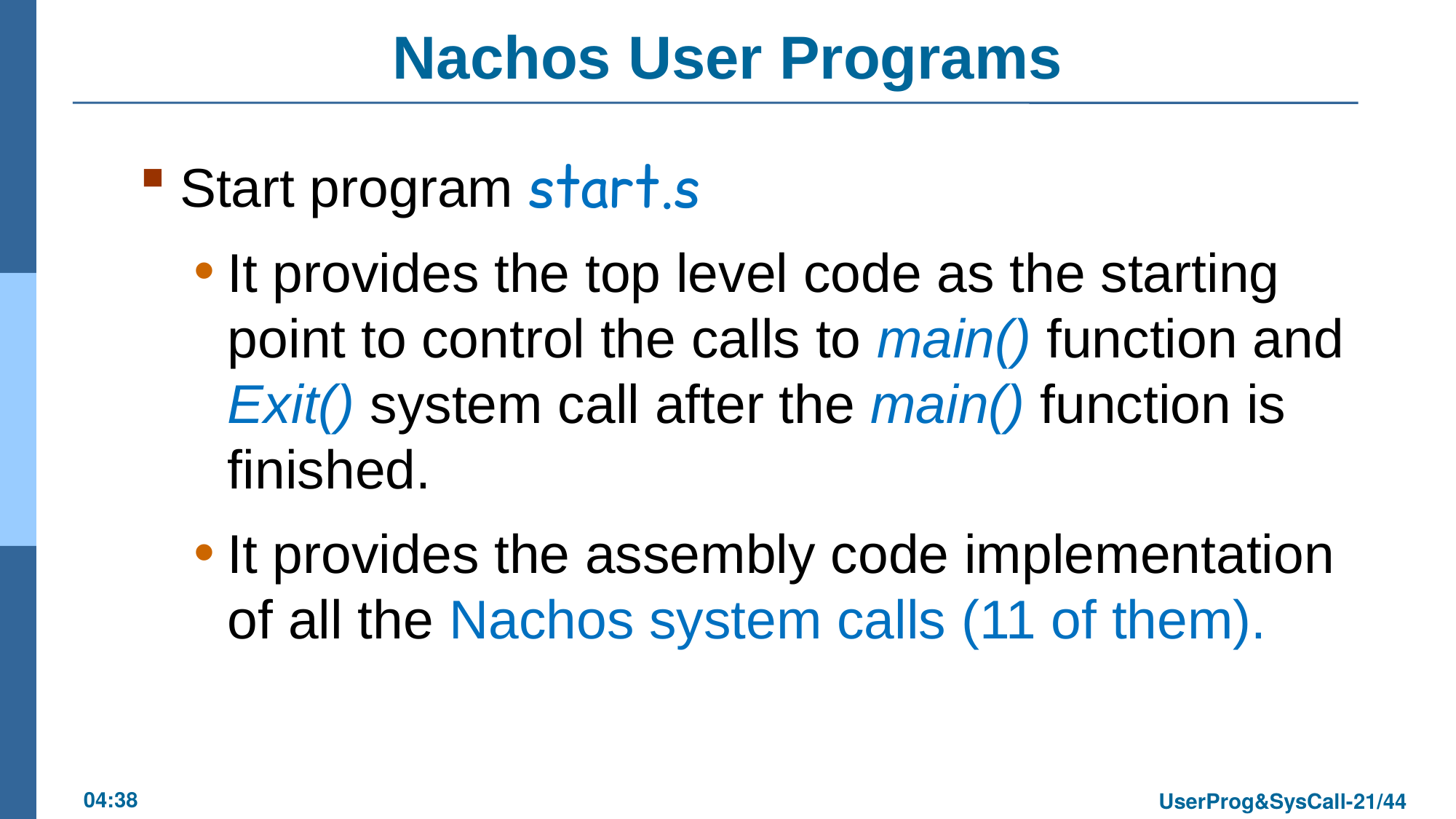

# Nachos User Programs
Start program start.s
It provides the top level code as the starting point to control the calls to main() function and Exit() system call after the main() function is finished.
It provides the assembly code implementation of all the Nachos system calls (11 of them).